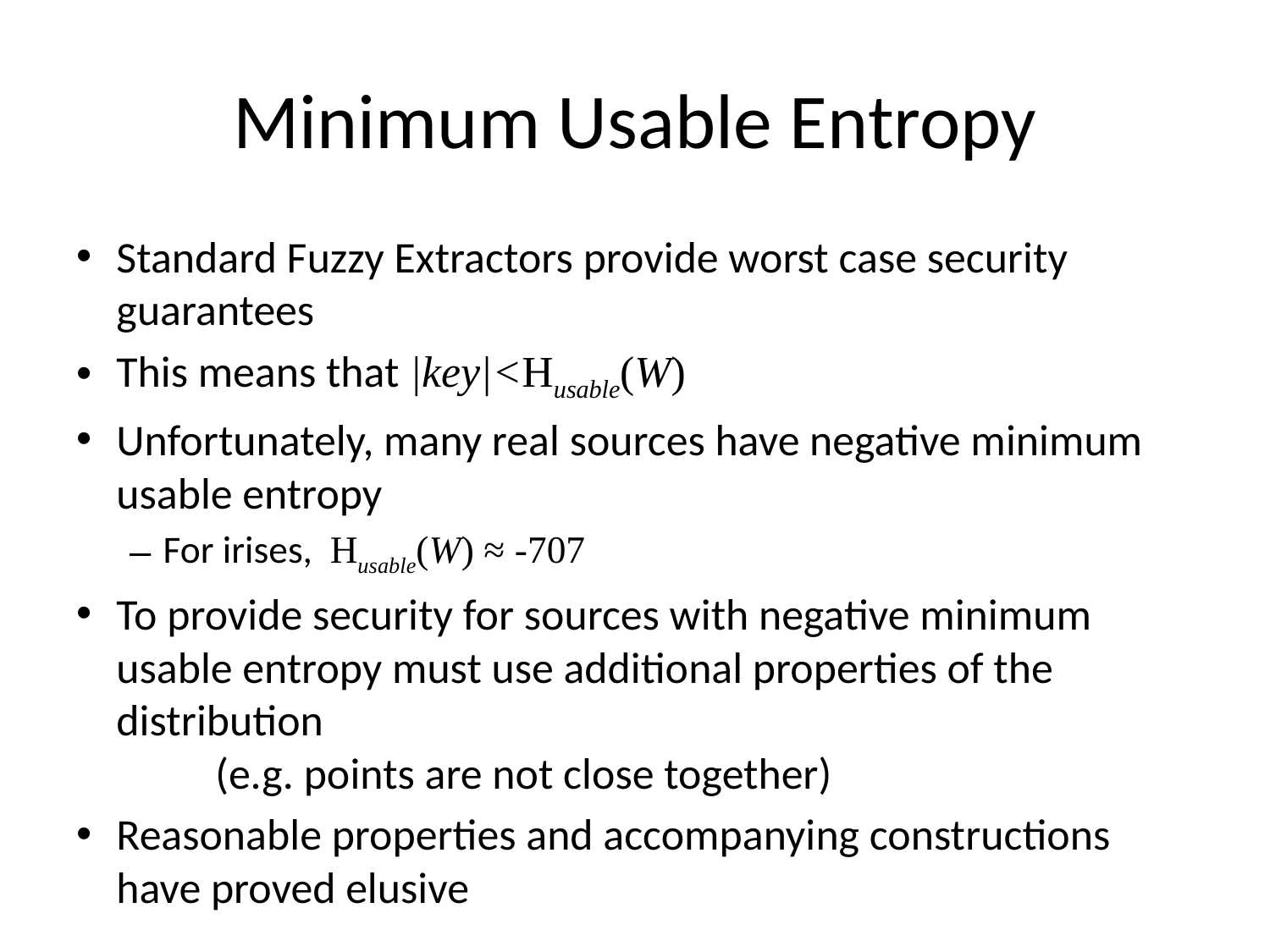

# Minimum Usable Entropy
Standard Fuzzy Extractors provide worst case security guarantees
This means that |key|<Husable(W)
Unfortunately, many real sources have negative minimum usable entropy
For irises,  Husable(W) ≈ -707
To provide security for sources with negative minimum usable entropy must use additional properties of the distribution
	(e.g. points are not close together)
Reasonable properties and accompanying constructions have proved elusive